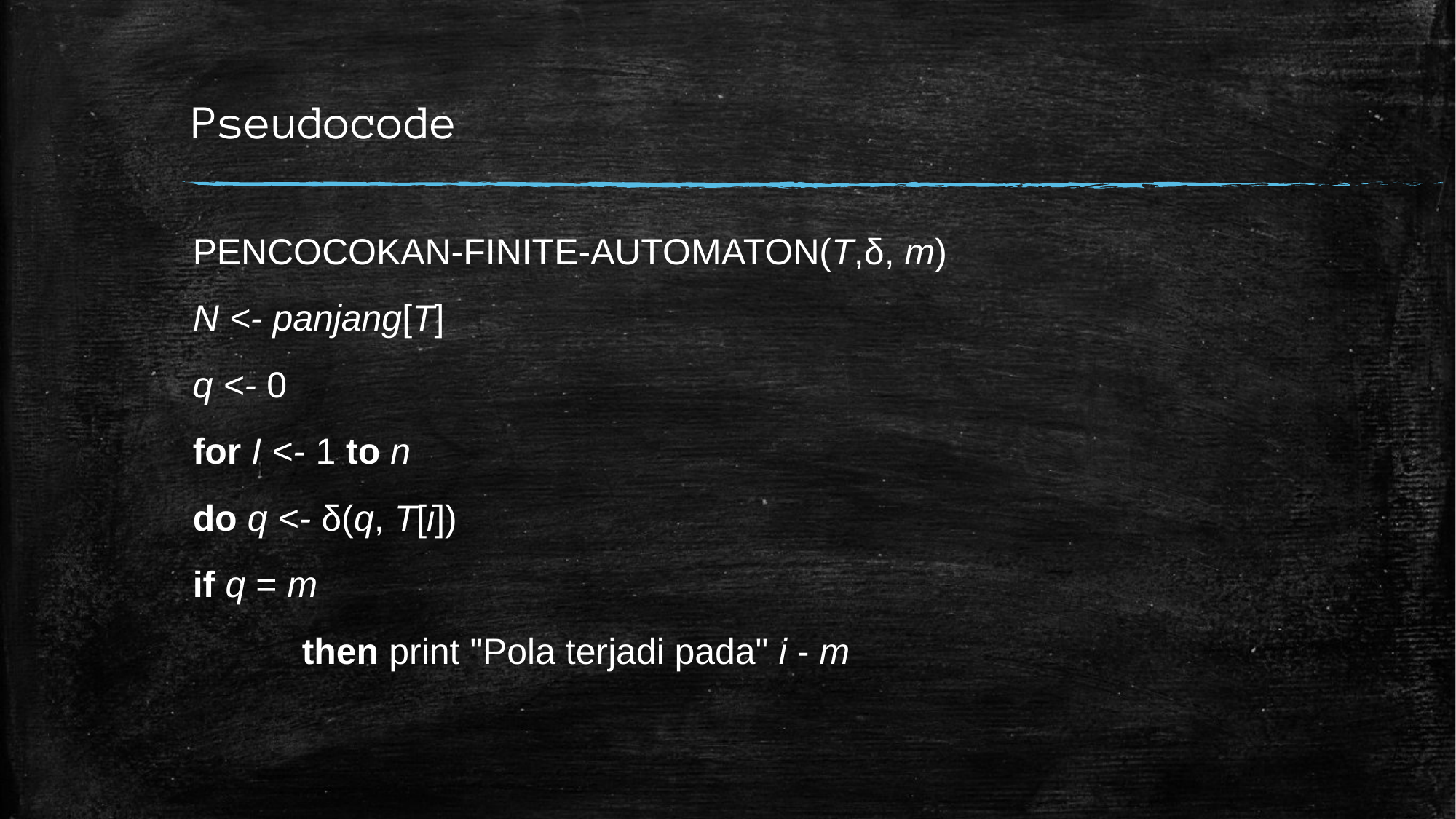

# Pseudocode
PENCOCOKAN-FINITE-AUTOMATON(T,δ, m)
N <- panjang[T]
q <- 0
for I <- 1 to n
do q <- δ(q, T[i])
if q = m
	then print "Pola terjadi pada" i - m